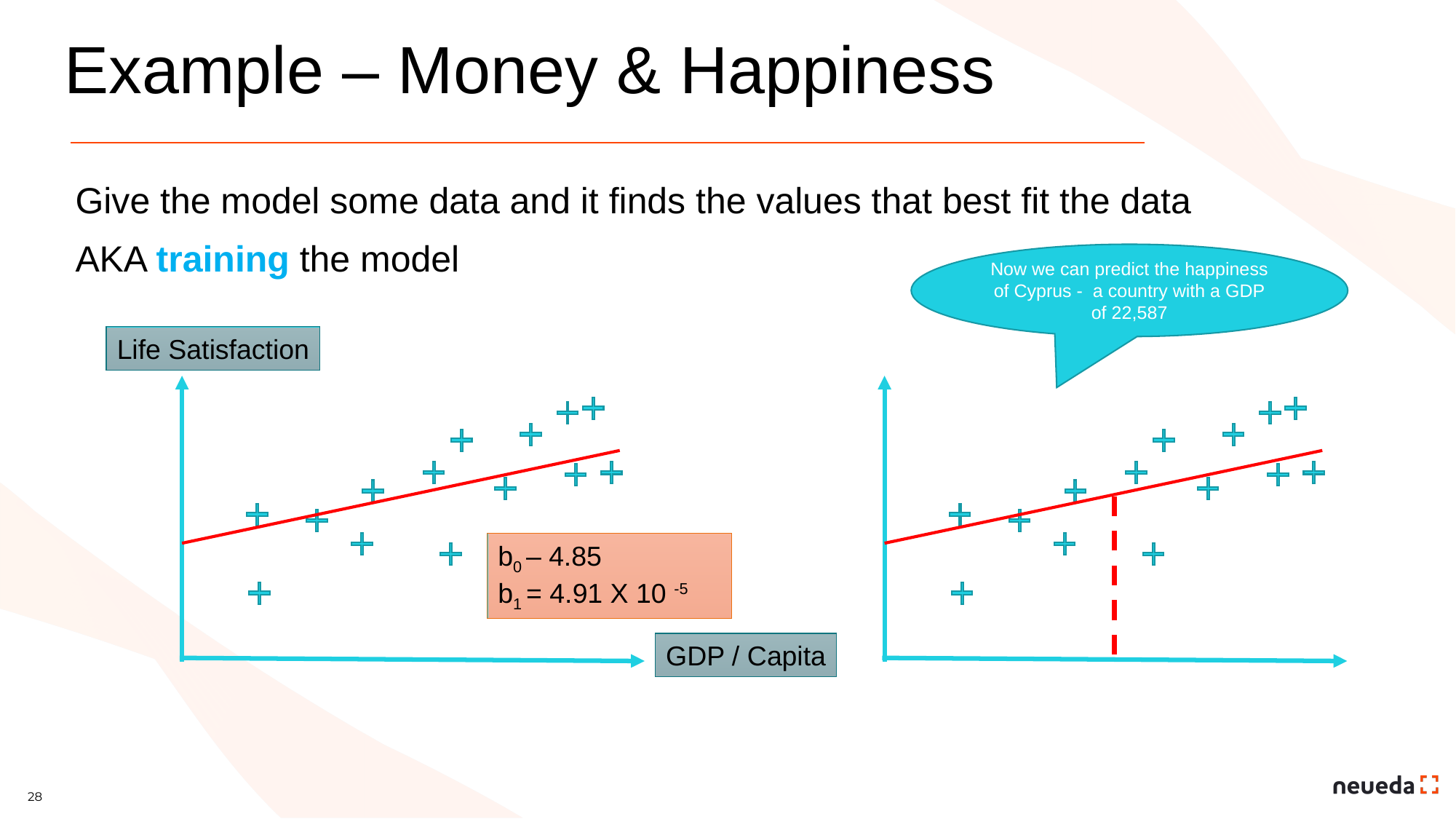

# Example – Money & Happiness
Give the model some data and it finds the values that best fit the data
AKA training the model

Now we can predict the happiness of Cyprus -  a country with a GDP of 22,587
Life Satisfaction

b0 – 4.85
b1 = 4.91 X 10 -5

GDP / Capita